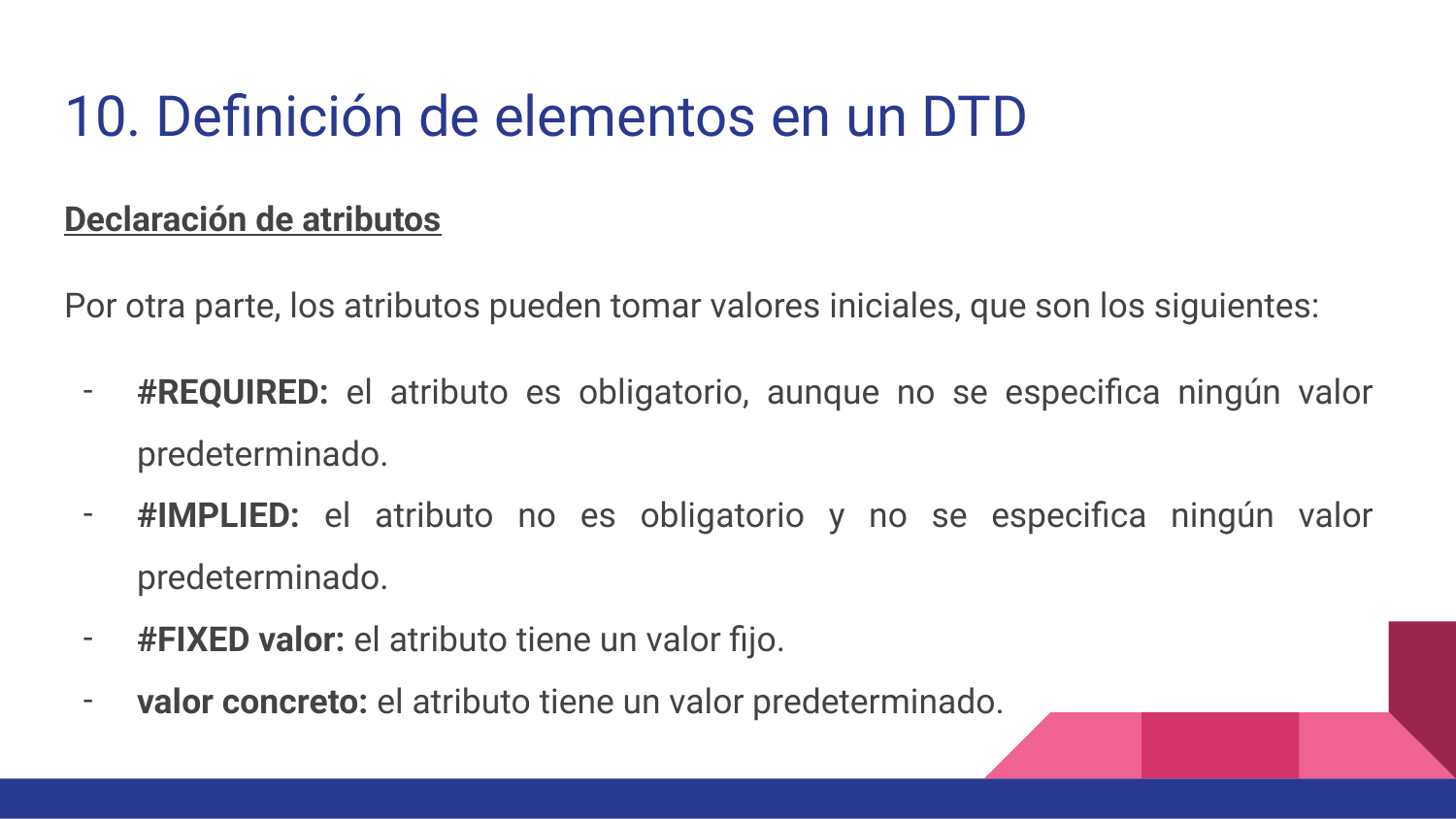

# 10. Definición de elementos en un DTD

Declaración de atributos
Por otra parte, los atributos pueden tomar valores iniciales, que son los siguientes:
#REQUIRED: el atributo es obligatorio, aunque no se especifica ningún valor predeterminado.
#IMPLIED: el atributo no es obligatorio y no se especifica ningún valor predeterminado.
#FIXED valor: el atributo tiene un valor fijo.
valor concreto: el atributo tiene un valor predeterminado.